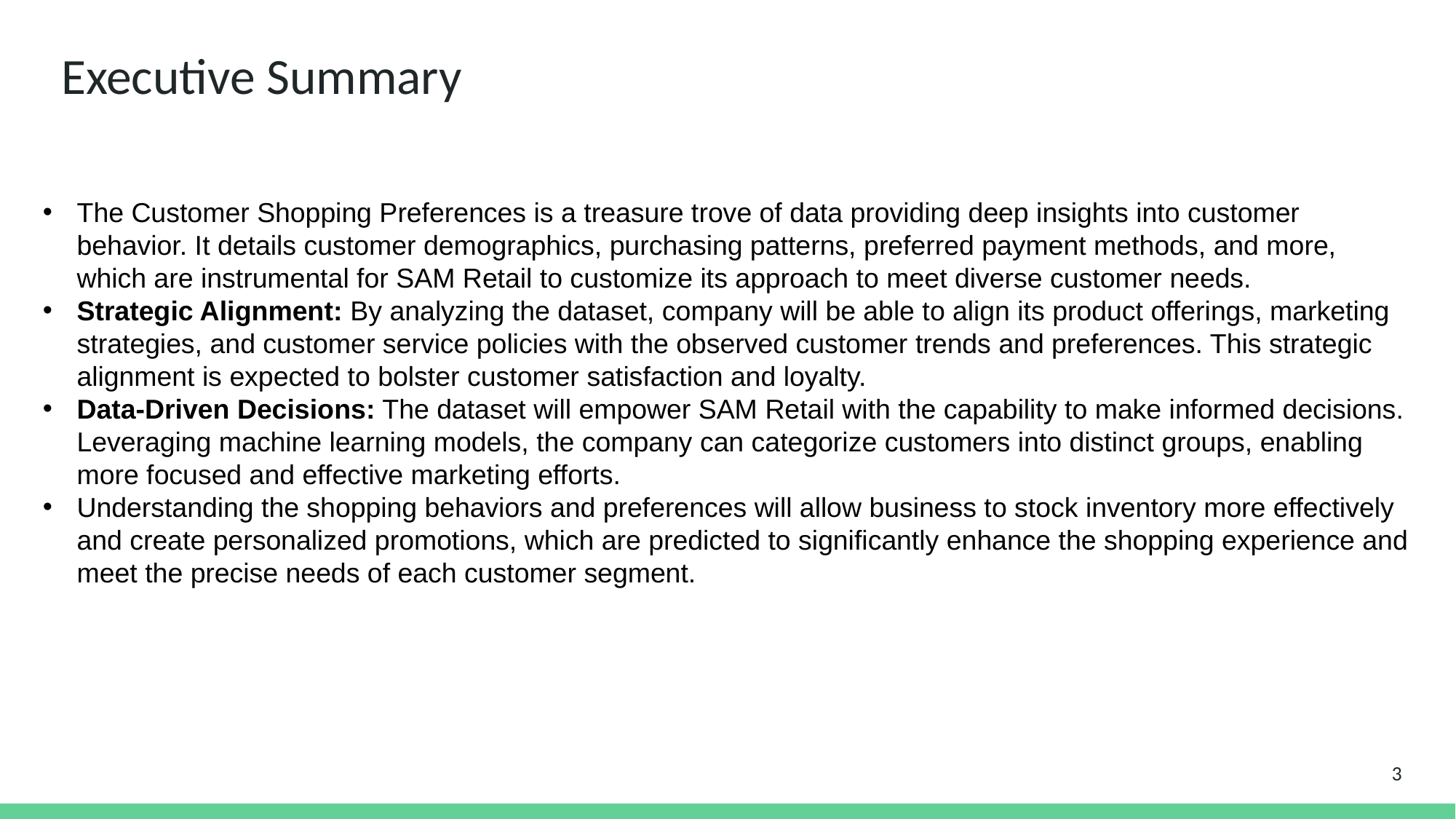

# Executive Summary
The Customer Shopping Preferences is a treasure trove of data providing deep insights into customer behavior. It details customer demographics, purchasing patterns, preferred payment methods, and more, which are instrumental for SAM Retail to customize its approach to meet diverse customer needs.
Strategic Alignment: By analyzing the dataset, company will be able to align its product offerings, marketing strategies, and customer service policies with the observed customer trends and preferences. This strategic alignment is expected to bolster customer satisfaction and loyalty.
Data-Driven Decisions: The dataset will empower SAM Retail with the capability to make informed decisions. Leveraging machine learning models, the company can categorize customers into distinct groups, enabling more focused and effective marketing efforts.
Understanding the shopping behaviors and preferences will allow business to stock inventory more effectively and create personalized promotions, which are predicted to significantly enhance the shopping experience and meet the precise needs of each customer segment.

3